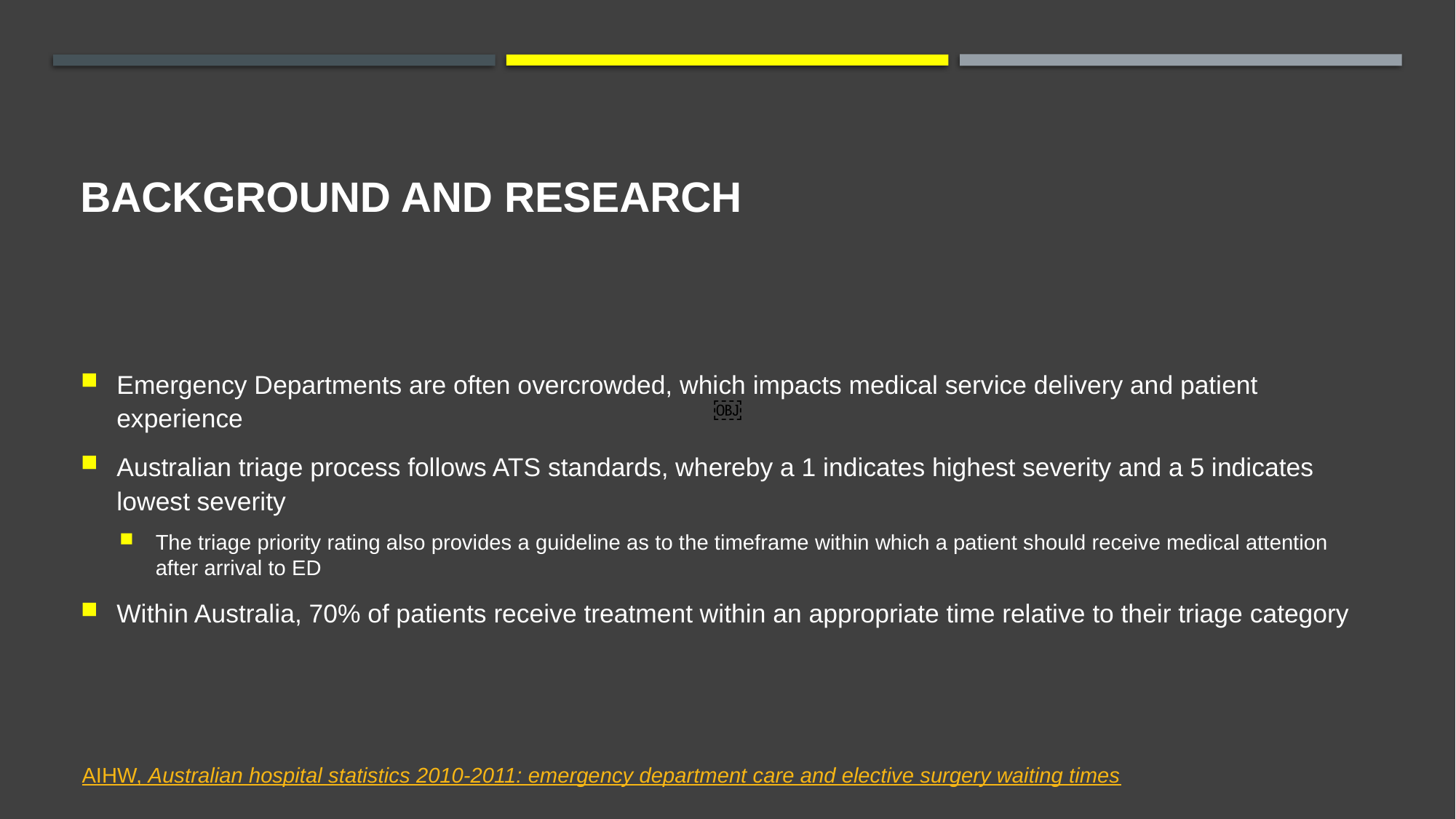

# Background and research
Emergency Departments are often overcrowded, which impacts medical service delivery and patient experience
Australian triage process follows ATS standards, whereby a 1 indicates highest severity and a 5 indicates lowest severity
The triage priority rating also provides a guideline as to the timeframe within which a patient should receive medical attention after arrival to ED
Within Australia, 70% of patients receive treatment within an appropriate time relative to their triage category
￼
AIHW, Australian hospital statistics 2010-2011: emergency department care and elective surgery waiting times